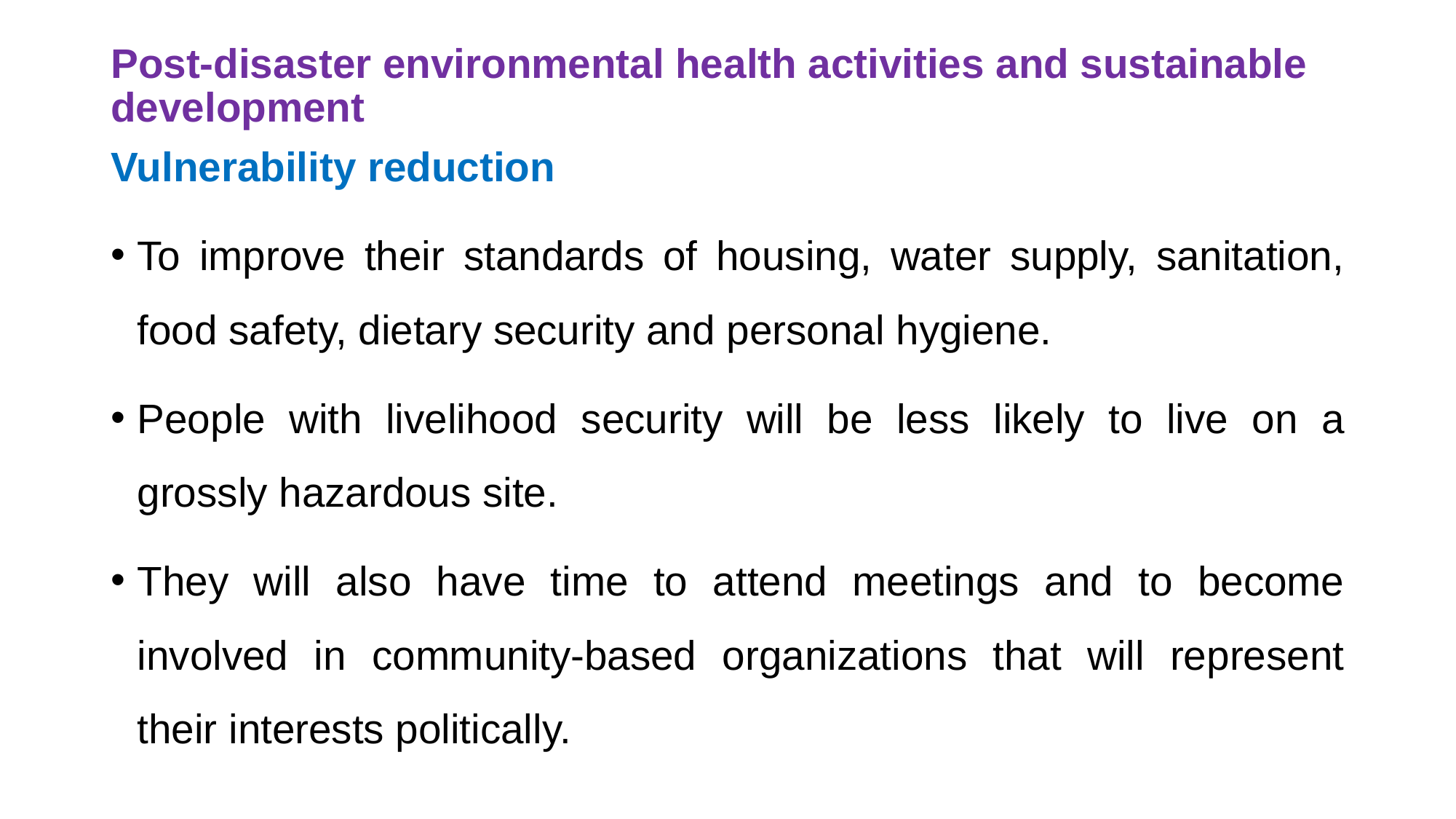

Post-disaster environmental health activities and sustainable development
Vulnerability reduction
To improve their standards of housing, water supply, sanitation, food safety, dietary security and personal hygiene.
People with livelihood security will be less likely to live on a grossly hazardous site.
They will also have time to attend meetings and to become involved in community-based organizations that will represent their interests politically.